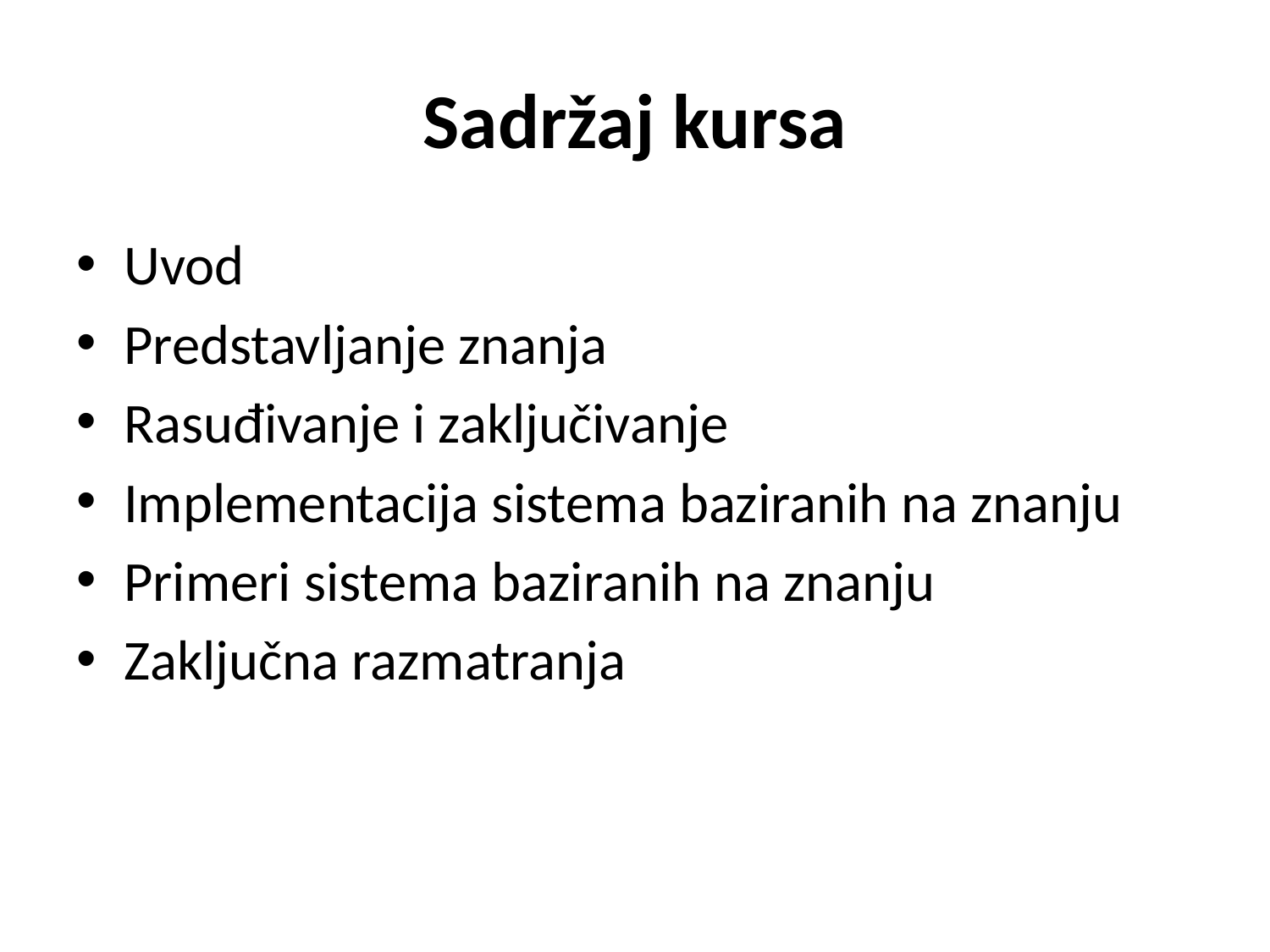

# Sadržaj kursa
Uvod
Predstavljanje znanja
Rasuđivanje i zaključivanje
Implementacija sistema baziranih na znanju
Primeri sistema baziranih na znanju
Zaključna razmatranja